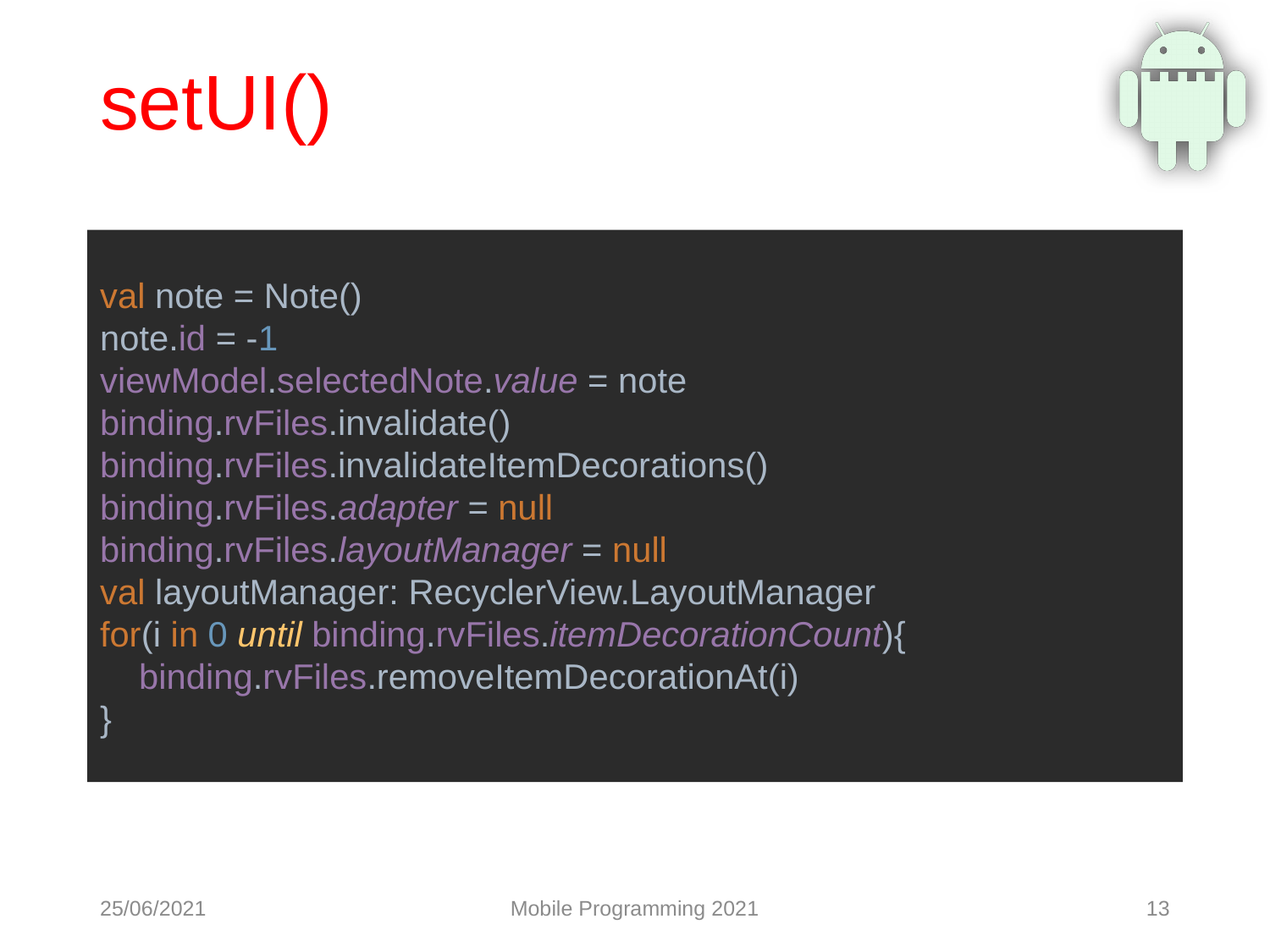

# setUI()
val note = Note()
note.id = -1
viewModel.selectedNote.value = note
binding.rvFiles.invalidate()
binding.rvFiles.invalidateItemDecorations()
binding.rvFiles.adapter = null
binding.rvFiles.layoutManager = null
val layoutManager: RecyclerView.LayoutManager
for(i in 0 until binding.rvFiles.itemDecorationCount){
    binding.rvFiles.removeItemDecorationAt(i)
}
25/06/2021
Mobile Programming 2021
13